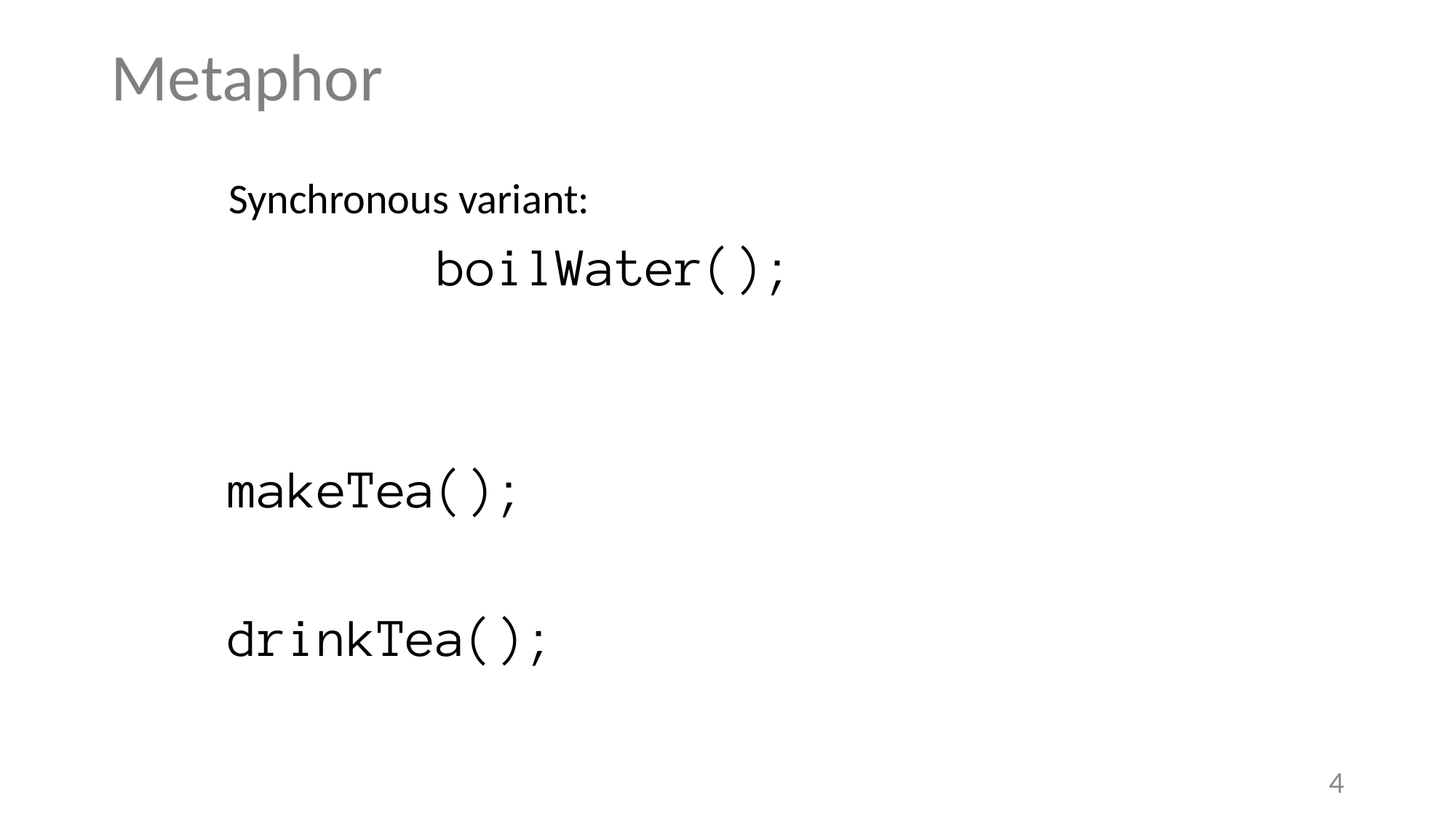

# Metaphor
Synchronous variant:
       boilWater();

makeTea();

drinkTea();
4